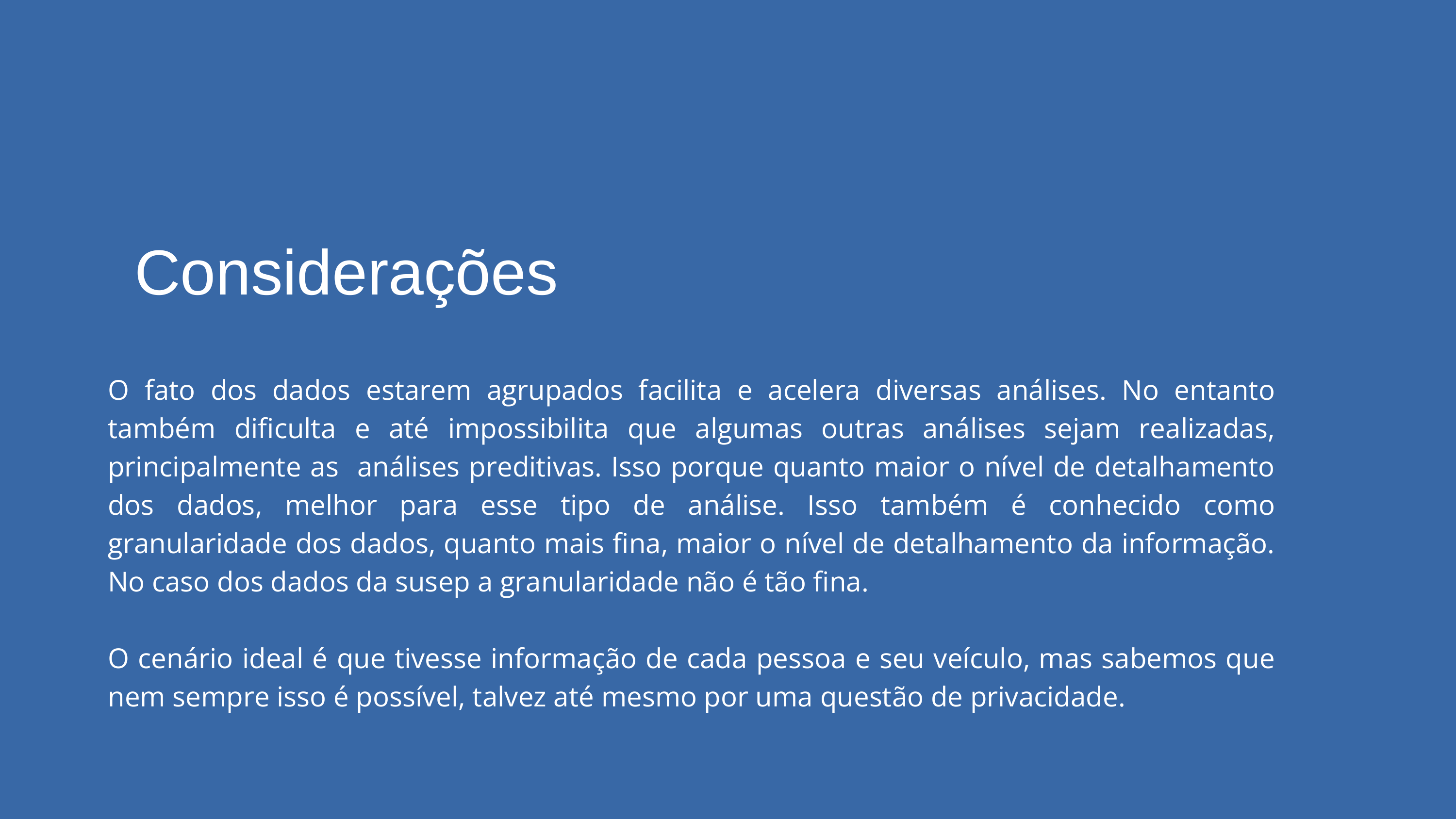

Considerações
O fato dos dados estarem agrupados facilita e acelera diversas análises. No entanto também dificulta e até impossibilita que algumas outras análises sejam realizadas, principalmente as  análises preditivas. Isso porque quanto maior o nível de detalhamento dos dados, melhor para esse tipo de análise. Isso também é conhecido como granularidade dos dados, quanto mais fina, maior o nível de detalhamento da informação. No caso dos dados da susep a granularidade não é tão fina.

O cenário ideal é que tivesse informação de cada pessoa e seu veículo, mas sabemos que nem sempre isso é possível, talvez até mesmo por uma questão de privacidade.